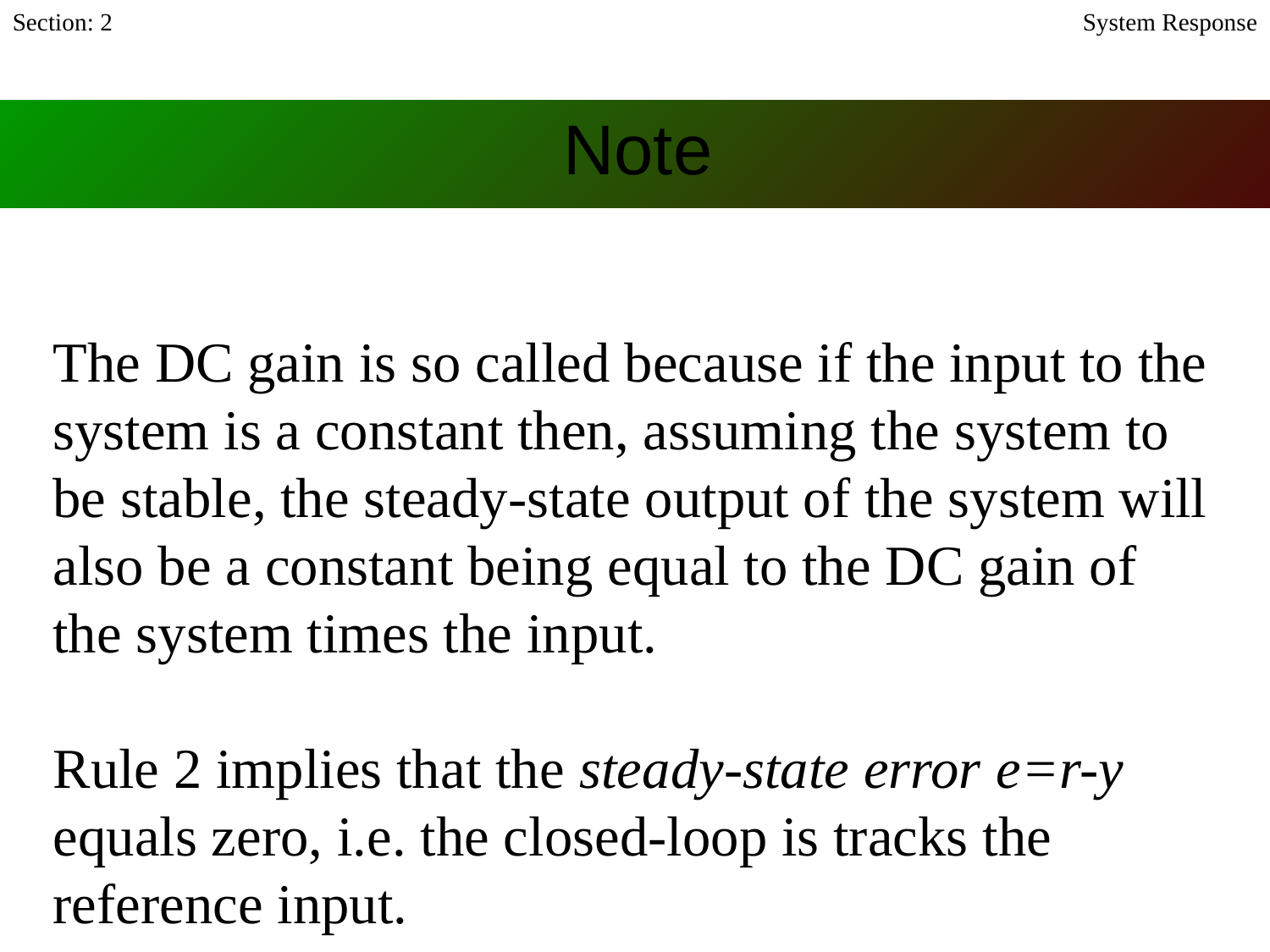

Section: 2
System Response
# Note

The DC gain is so called because if the input to the system is a constant then, assuming the system to be stable, the steady-state output of the system will also be a constant being equal to the DC gain of the system times the input.

Rule 2 implies that the steady-state error e=r-y equals zero, i.e. the closed-loop is tracks the reference input.